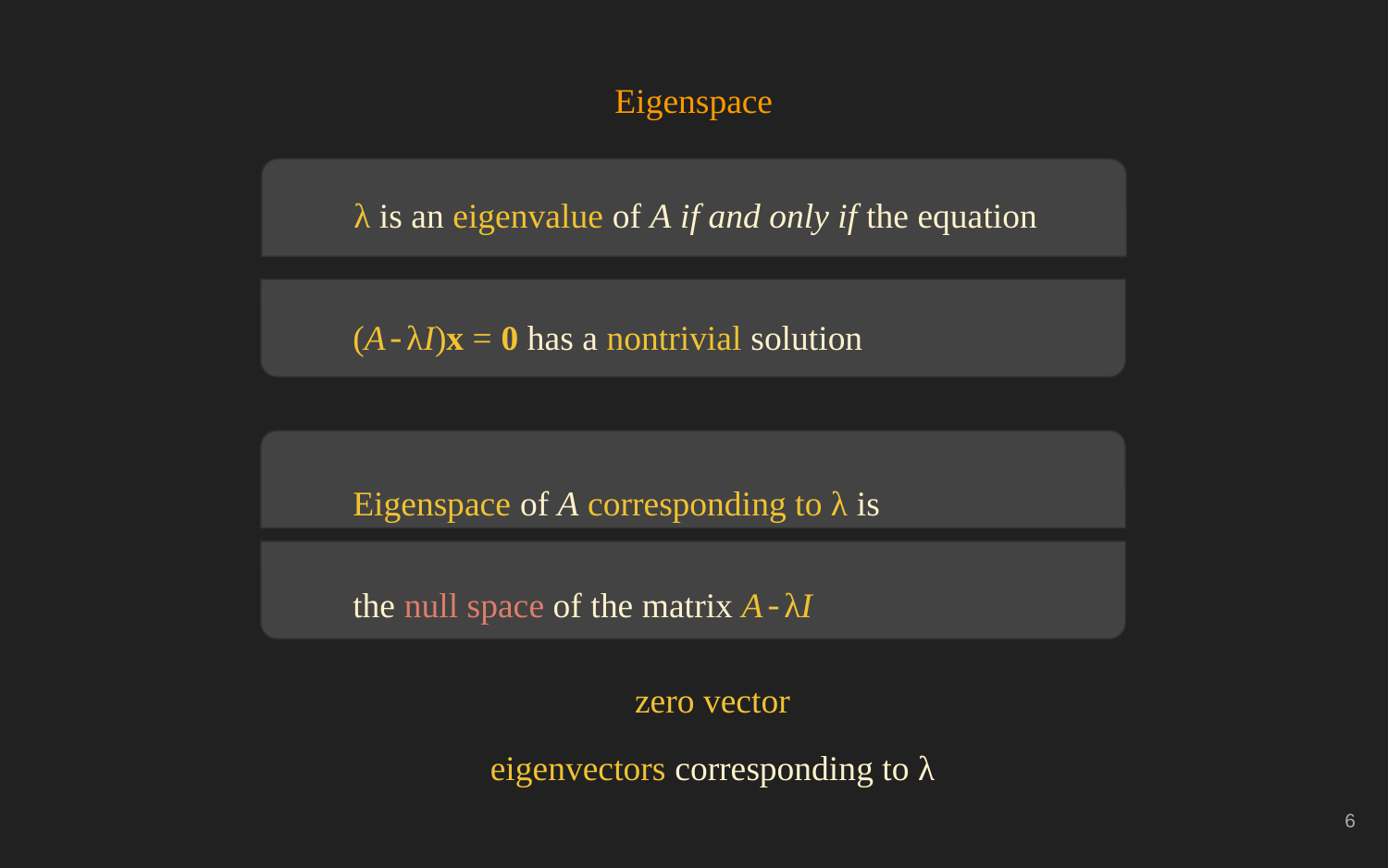

Eigenspace

λ is an eigenvalue of A if and only if the equation

(A-λI)x = 0 has a nontrivial solution

Eigenspace of A corresponding to λ is

the null space of the matrix A-λI
zero vector
eigenvectors corresponding to λ
6